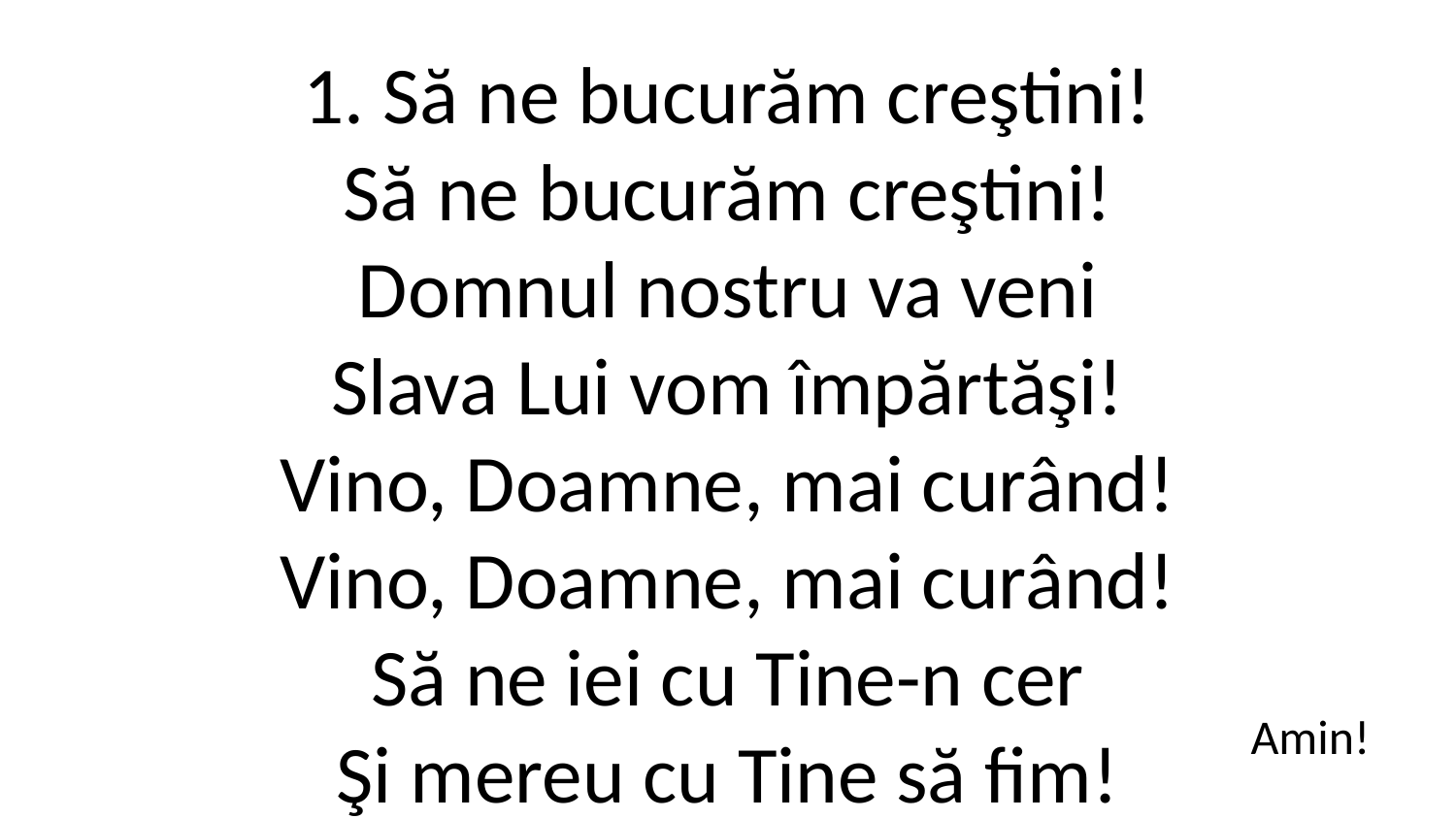

1. Să ne bucurăm creştini!
Să ne bucurăm creştini!
Domnul nostru va veni
Slava Lui vom împărtăşi!
Vino, Doamne, mai curând!
Vino, Doamne, mai curând!
Să ne iei cu Tine-n cer
Şi mereu cu Tine să fim!

Amin!